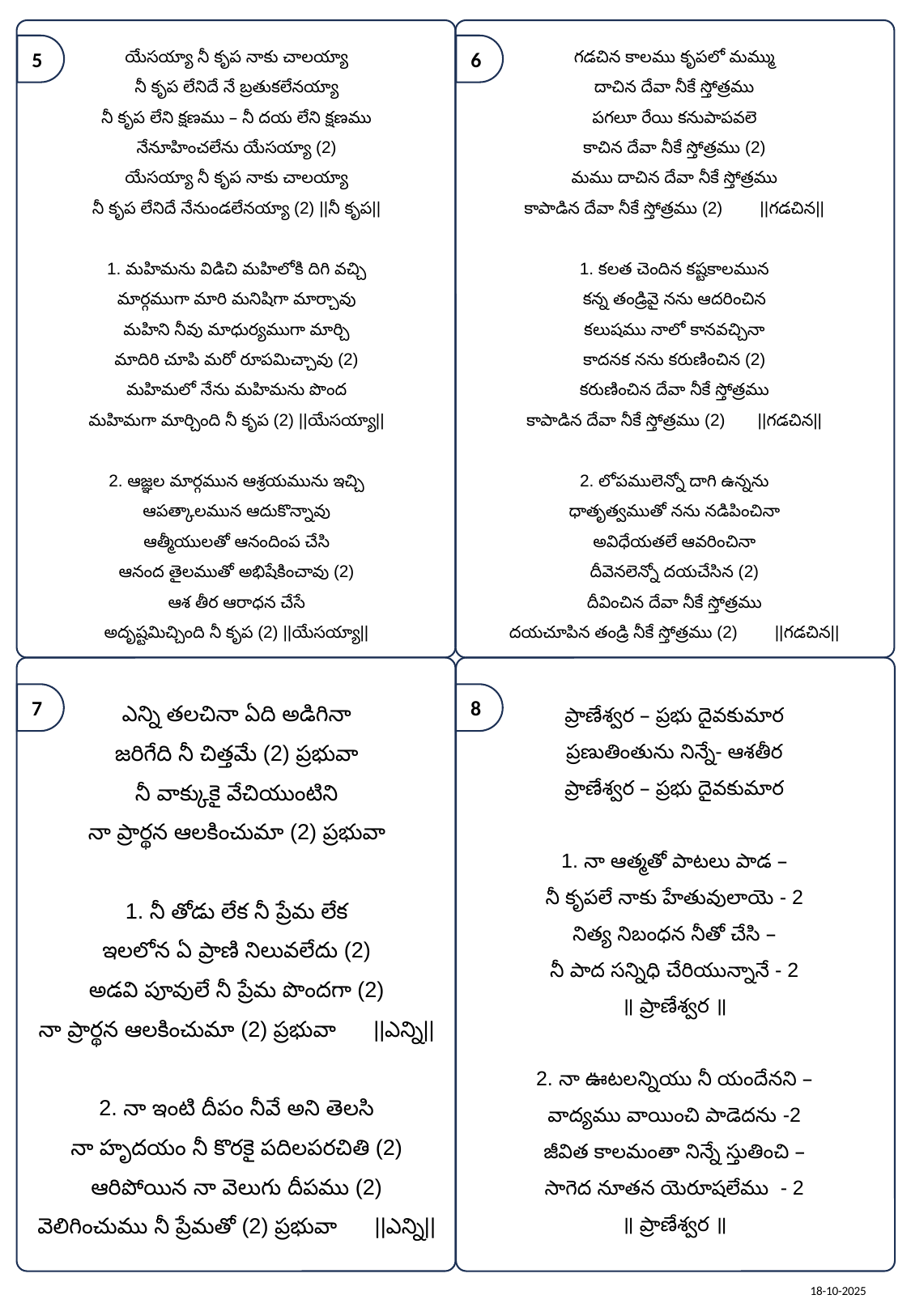

యేసయ్యా నీ కృప నాకు చాలయ్యా
నీ కృప లేనిదే నే బ్రతుకలేనయ్యా
నీ కృప లేని క్షణము – నీ దయ లేని క్షణము
నేనూహించలేను యేసయ్యా (2)
యేసయ్యా నీ కృప నాకు చాలయ్యా
నీ కృప లేనిదే నేనుండలేనయ్యా (2) ||నీ కృప||

1. మహిమను విడిచి మహిలోకి దిగి వచ్చి
మార్గముగా మారి మనిషిగా మార్చావు
మహిని నీవు మాధుర్యముగా మార్చి
మాదిరి చూపి మరో రూపమిచ్చావు (2)
మహిమలో నేను మహిమను పొంద
మహిమగా మార్చింది నీ కృప (2) ||యేసయ్యా||

2. ఆజ్ఞల మార్గమున ఆశ్రయమును ఇచ్చి
ఆపత్కాలమున ఆదుకొన్నావు
ఆత్మీయులతో ఆనందింప చేసి
ఆనంద తైలముతో అభిషేకించావు (2)
ఆశ తీర ఆరాధన చేసే
అదృష్టమిచ్చింది నీ కృప (2) ||యేసయ్యా||
గడచిన కాలము కృపలో మమ్ము
దాచిన దేవా నీకే స్తోత్రము
పగలూ రేయి కనుపాపవలె
కాచిన దేవా నీకే స్తోత్రము (2)
మము దాచిన దేవా నీకే స్తోత్రము
కాపాడిన దేవా నీకే స్తోత్రము (2)        ||గడచిన||

1. కలత చెందిన కష్టకాలమున
కన్న తండ్రివై నను ఆదరించిన
కలుషము నాలో కానవచ్చినా
కాదనక నను కరుణించిన (2)
కరుణించిన దేవా నీకే స్తోత్రము
కాపాడిన దేవా నీకే స్తోత్రము (2)       ||గడచిన||

2. లోపములెన్నో దాగి ఉన్నను
ధాతృత్వముతో నను నడిపించినా
అవిధేయతలే ఆవరించినా
దీవెనలెన్నో దయచేసిన (2)
దీవించిన దేవా నీకే స్తోత్రము
దయచూపిన తండ్రి నీకే స్తోత్రము (2)        ||గడచిన||
ఎన్ని తలచినా ఏది అడిగినా
జరిగేది నీ చిత్తమే (2) ప్రభువా
నీ వాక్కుకై వేచియుంటిని
నా ప్రార్థన ఆలకించుమా (2) ప్రభువా

1. నీ తోడు లేక నీ ప్రేమ లేక
ఇలలోన ఏ ప్రాణి నిలువలేదు (2)
అడవి పూవులే నీ ప్రేమ పొందగా (2)
నా ప్రార్థన ఆలకించుమా (2) ప్రభువా      ||ఎన్ని||

2. నా ఇంటి దీపం నీవే అని తెలసి
నా హృదయం నీ కొరకై పదిలపరచితి (2)
ఆరిపోయిన నా వెలుగు దీపము (2)
వెలిగించుము నీ ప్రేమతో (2) ప్రభువా      ||ఎన్ని||
ప్రాణేశ్వర – ప్రభు దైవకుమార
ప్రణుతింతును నిన్నే- ఆశతీర
ప్రాణేశ్వర – ప్రభు దైవకుమార

1. నా ఆత్మతో పాటలు పాడ –
నీ కృపలే నాకు హేతువులాయె - 2
నిత్య నిబంధన నీతో చేసి –
నీ పాద సన్నిధి చేరియున్నానే - 2
॥ ప్రాణేశ్వర ॥

2. నా ఊటలన్నియు నీ యందేనని –
వాద్యము వాయించి పాడెదను -2
జీవిత కాలమంతా నిన్నే స్తుతించి –
సాగెద నూతన యెరూషలేము  - 2
॥ ప్రాణేశ్వర ॥